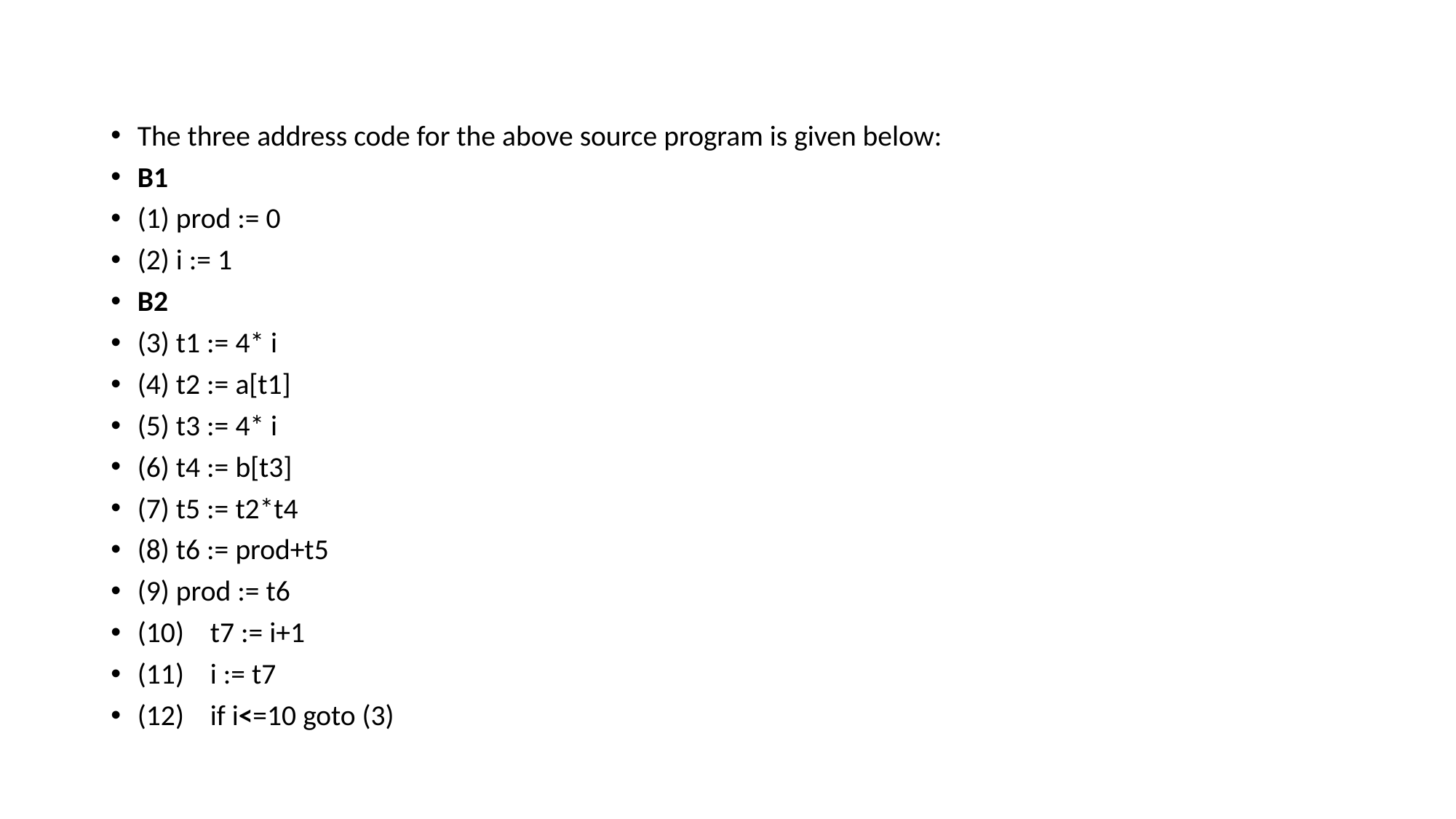

The three address code for the above source program is given below:
B1
(1) prod := 0
(2) i := 1
B2
(3) t1 := 4* i
(4) t2 := a[t1]
(5) t3 := 4* i
(6) t4 := b[t3]
(7) t5 := t2*t4
(8) t6 := prod+t5
(9) prod := t6
(10)    t7 := i+1
(11)    i := t7
(12)    if i<=10 goto (3)